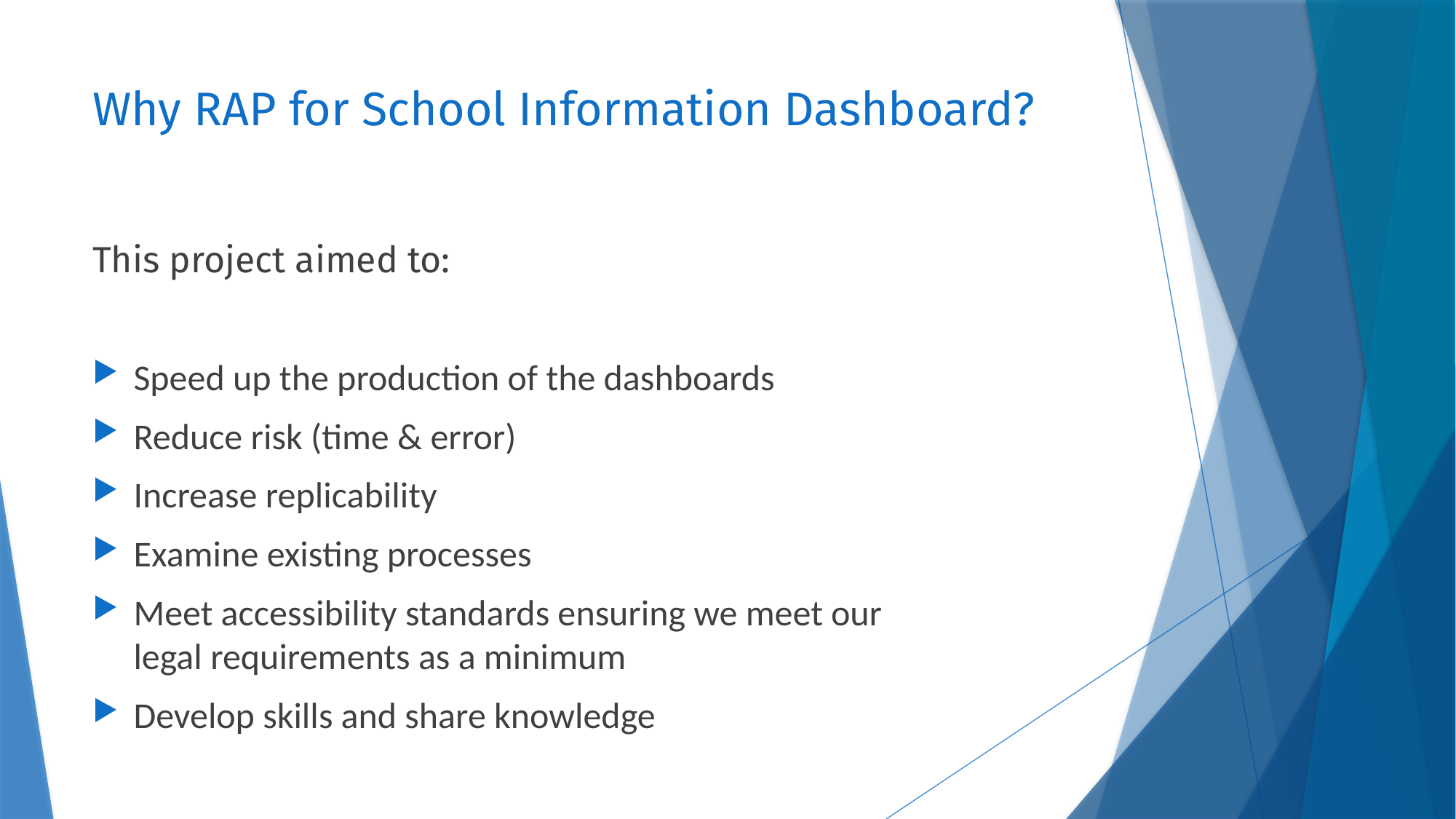

# Why RAP for School Information Dashboard?
This project aimed to:

Speed up the production of the dashboards
Reduce risk (time & error)
Increase replicability
Examine existing processes
Meet accessibility standards ensuring we meet our legal requirements as a minimum
Develop skills and share knowledge